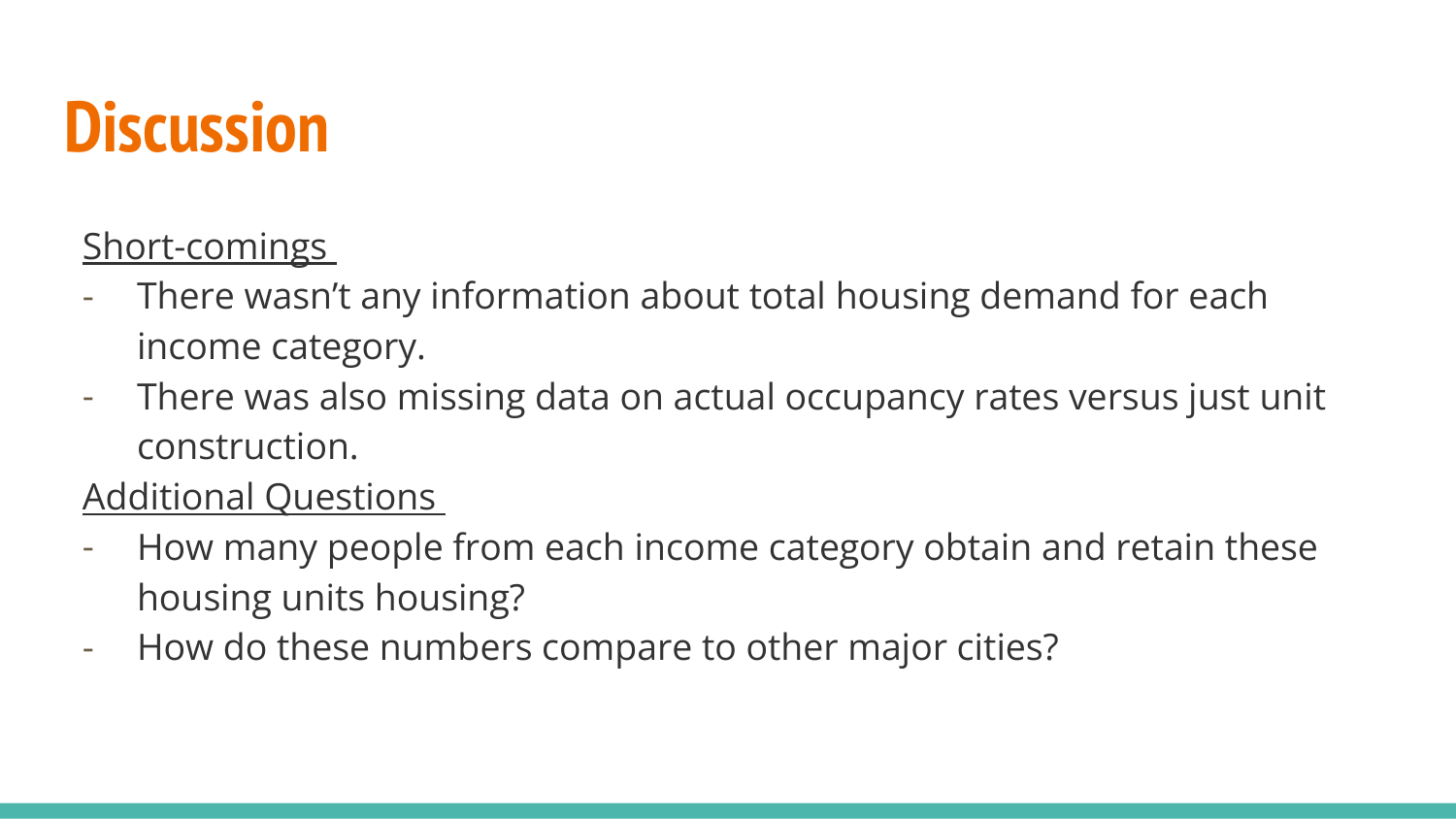

# Discussion
Short-comings
There wasn’t any information about total housing demand for each income category.
There was also missing data on actual occupancy rates versus just unit construction.
Additional Questions
How many people from each income category obtain and retain these housing units housing?
How do these numbers compare to other major cities?